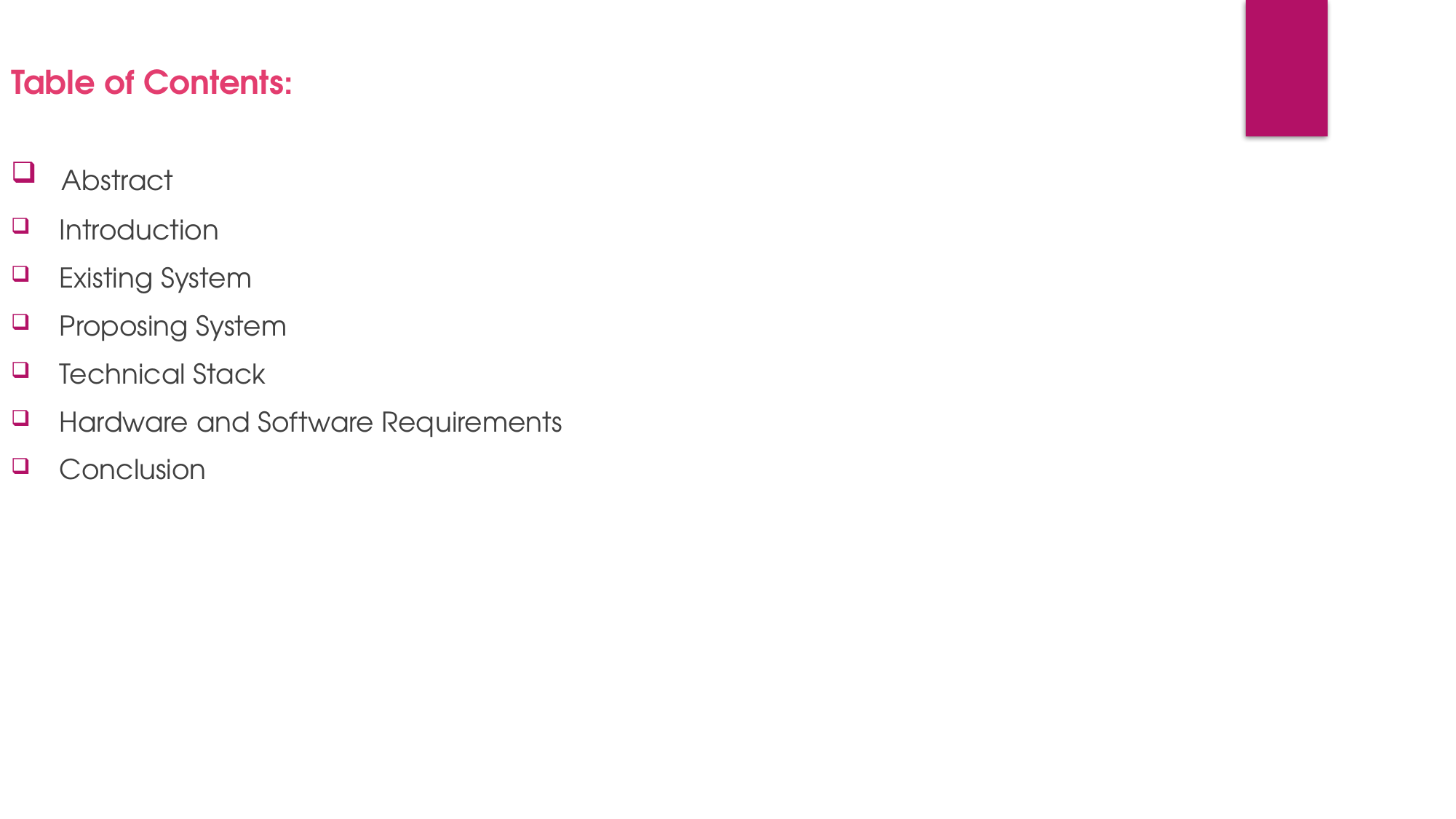

Table of Contents:
 Abstract
 Introduction
 Existing System
 Proposing System
 Technical Stack
 Hardware and Software Requirements
 Conclusion